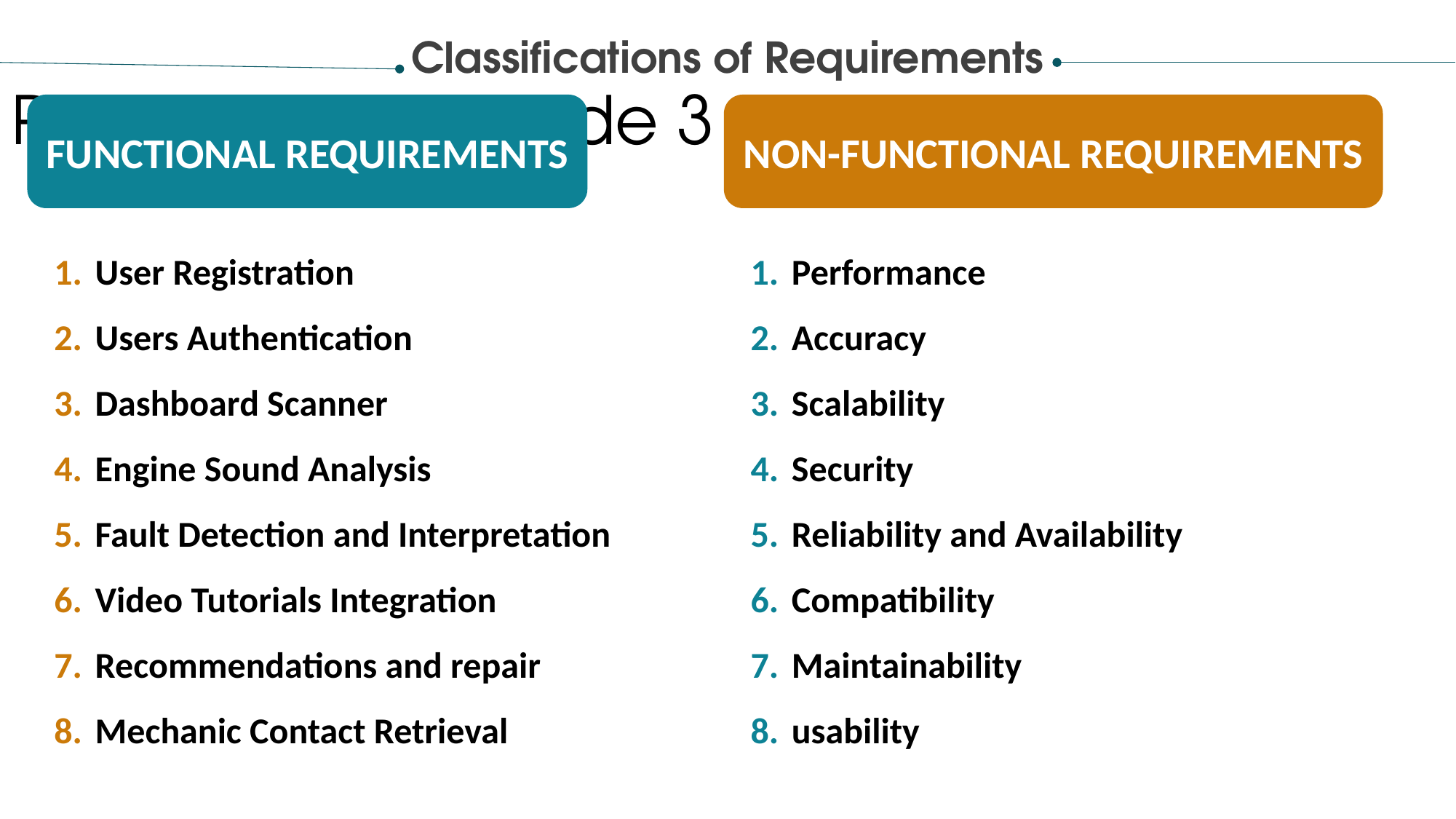

Classifications of Requirements
Project analysis slide 3
FUNCTIONAL REQUIREMENTS
NON-FUNCTIONAL REQUIREMENTS
User Registration
Users Authentication
Dashboard Scanner
Engine Sound Analysis
Fault Detection and Interpretation
Video Tutorials Integration
Recommendations and repair
Mechanic Contact Retrieval
Performance
Accuracy
Scalability
Security
Reliability and Availability
Compatibility
Maintainability
usability

DEPENDENCY RELATIONSHIPS
CLARITY
TECHNICAL FEASIBILITY
TECHNICAL FEASIBILITY
COMPLETENESS
COMPLETENESS